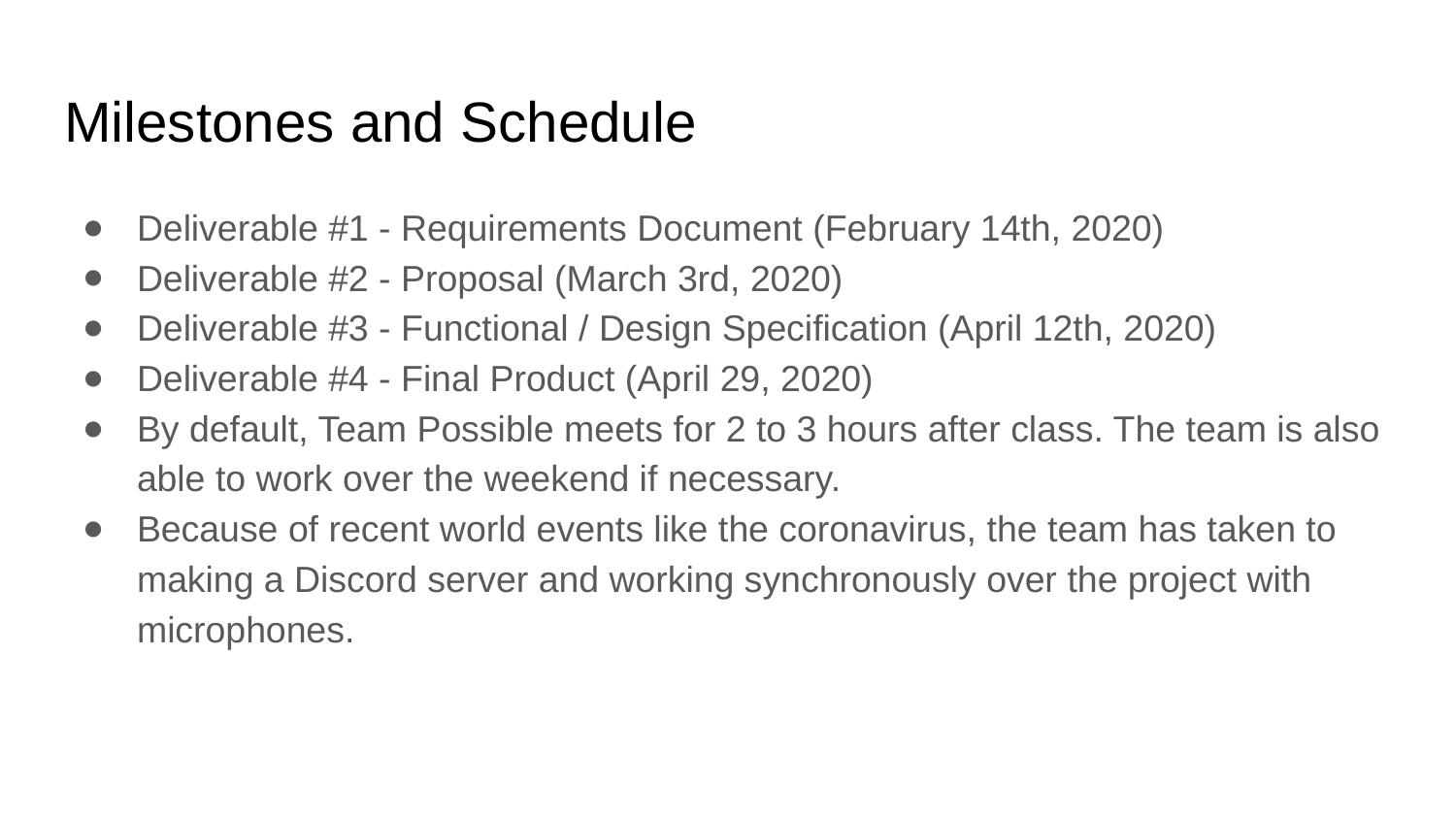

# Milestones and Schedule
Deliverable #1 - Requirements Document (February 14th, 2020)
Deliverable #2 - Proposal (March 3rd, 2020)
Deliverable #3 - Functional / Design Specification (April 12th, 2020)
Deliverable #4 - Final Product (April 29, 2020)
By default, Team Possible meets for 2 to 3 hours after class. The team is also able to work over the weekend if necessary.
Because of recent world events like the coronavirus, the team has taken to making a Discord server and working synchronously over the project with microphones.